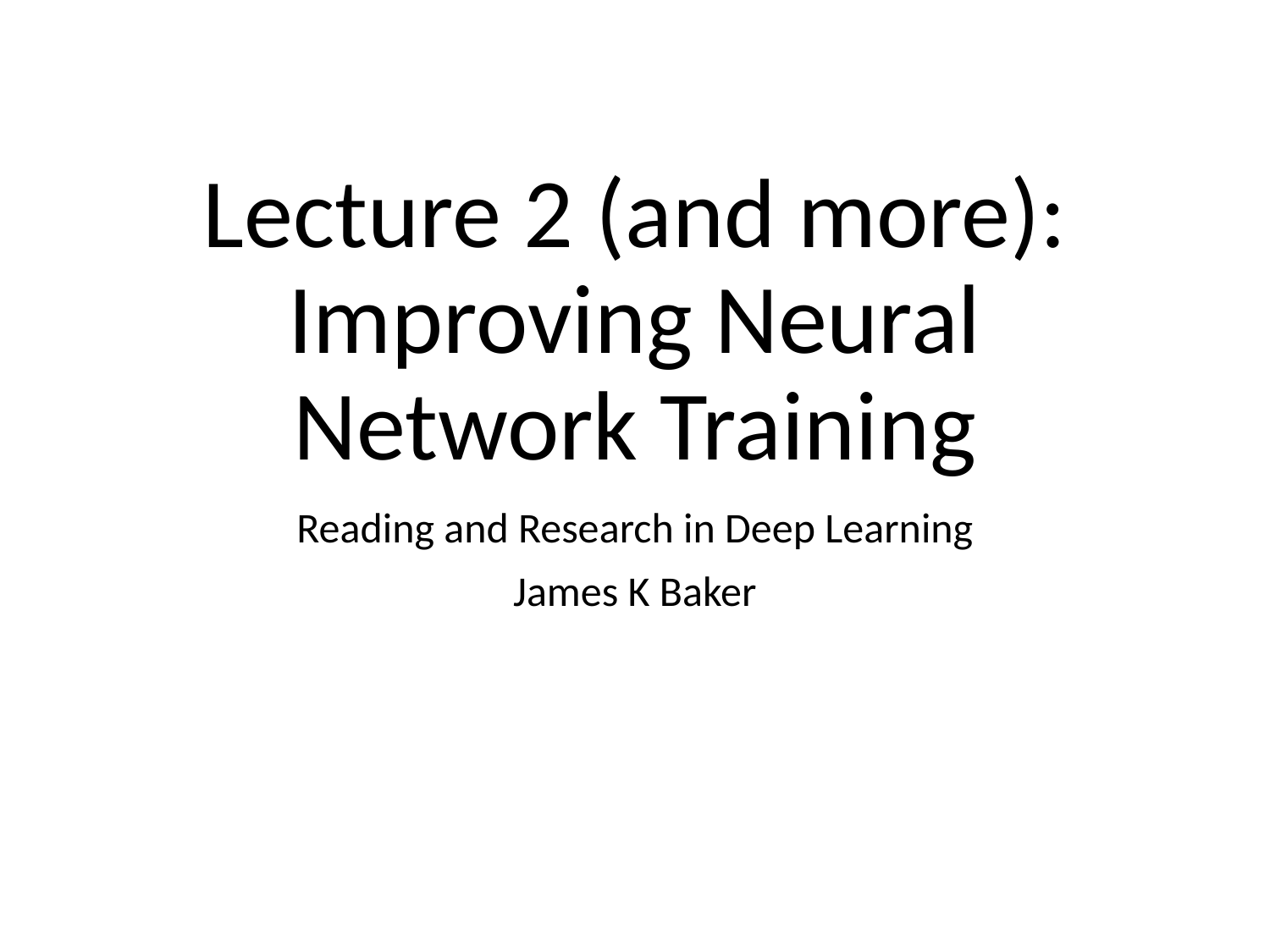

# Lecture 2 (and more): Improving Neural Network Training
Reading and Research in Deep Learning
James K Baker